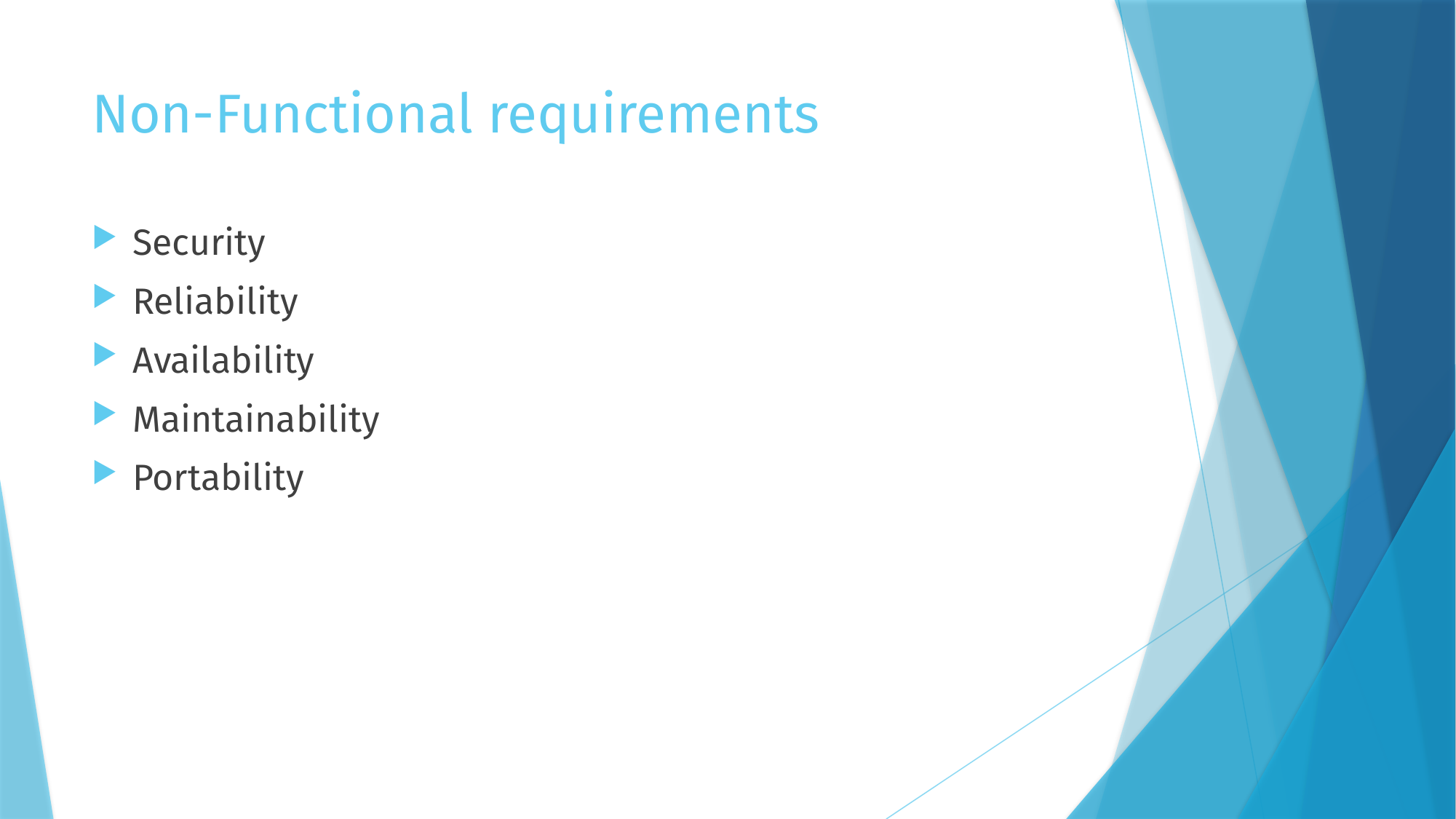

# Non-Functional requirements
Security
Reliability
Availability
Maintainability
Portability